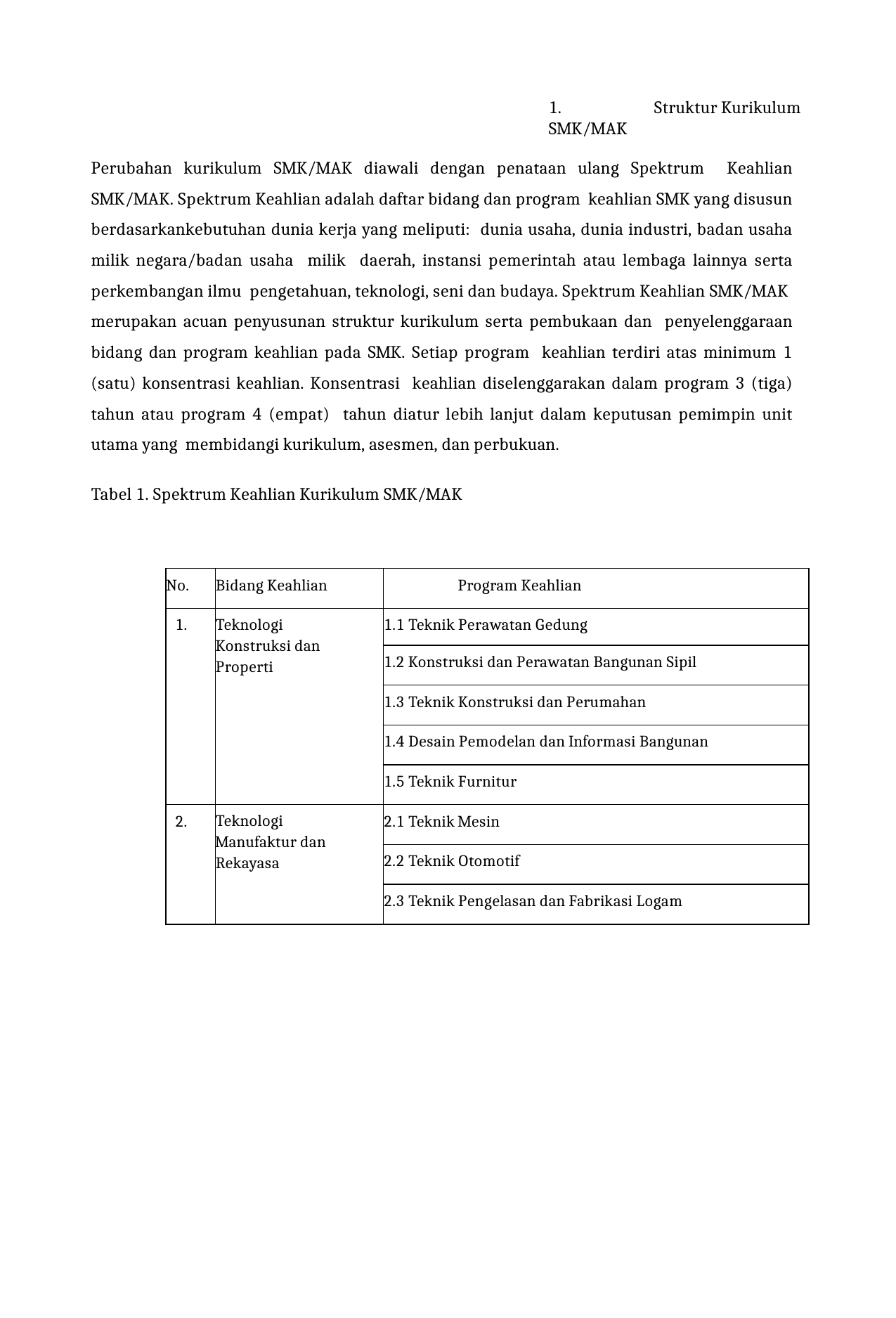

1.	Struktur Kurikulum SMK/MAK
Perubahan kurikulum SMK/MAK diawali dengan penataan ulang Spektrum  Keahlian SMK/MAK. Spektrum Keahlian adalah daftar bidang dan program  keahlian SMK yang disusun berdasarkankebutuhan dunia kerja yang meliputi:  dunia usaha, dunia industri, badan usaha milik negara/badan usaha  milik  daerah, instansi pemerintah atau lembaga lainnya serta perkembangan ilmu  pengetahuan, teknologi, seni dan budaya. Spektrum Keahlian SMK/MAK  merupakan acuan penyusunan struktur kurikulum serta pembukaan dan  penyelenggaraan bidang dan program keahlian pada SMK. Setiap program  keahlian terdiri atas minimum 1 (satu) konsentrasi keahlian. Konsentrasi  keahlian diselenggarakan dalam program 3 (tiga) tahun atau program 4 (empat)  tahun diatur lebih lanjut dalam keputusan pemimpin unit utama yang  membidangi kurikulum, asesmen, dan perbukuan.

Tabel 1. Spektrum Keahlian Kurikulum SMK/MAK
| No. | Bidang Keahlian | Program Keahlian |
| --- | --- | --- |
| 1. | Teknologi Konstruksi dan Properti | 1.1 Teknik Perawatan Gedung |
|  |  | 1.2 Konstruksi dan Perawatan Bangunan Sipil |
|  |  | 1.3 Teknik Konstruksi dan Perumahan |
|  |  | 1.4 Desain Pemodelan dan Informasi Bangunan |
|  |  | 1.5 Teknik Furnitur |
| 2. | Teknologi Manufaktur dan Rekayasa | 2.1 Teknik Mesin |
|  |  | 2.2 Teknik Otomotif |
|  |  | 2.3 Teknik Pengelasan dan Fabrikasi Logam |